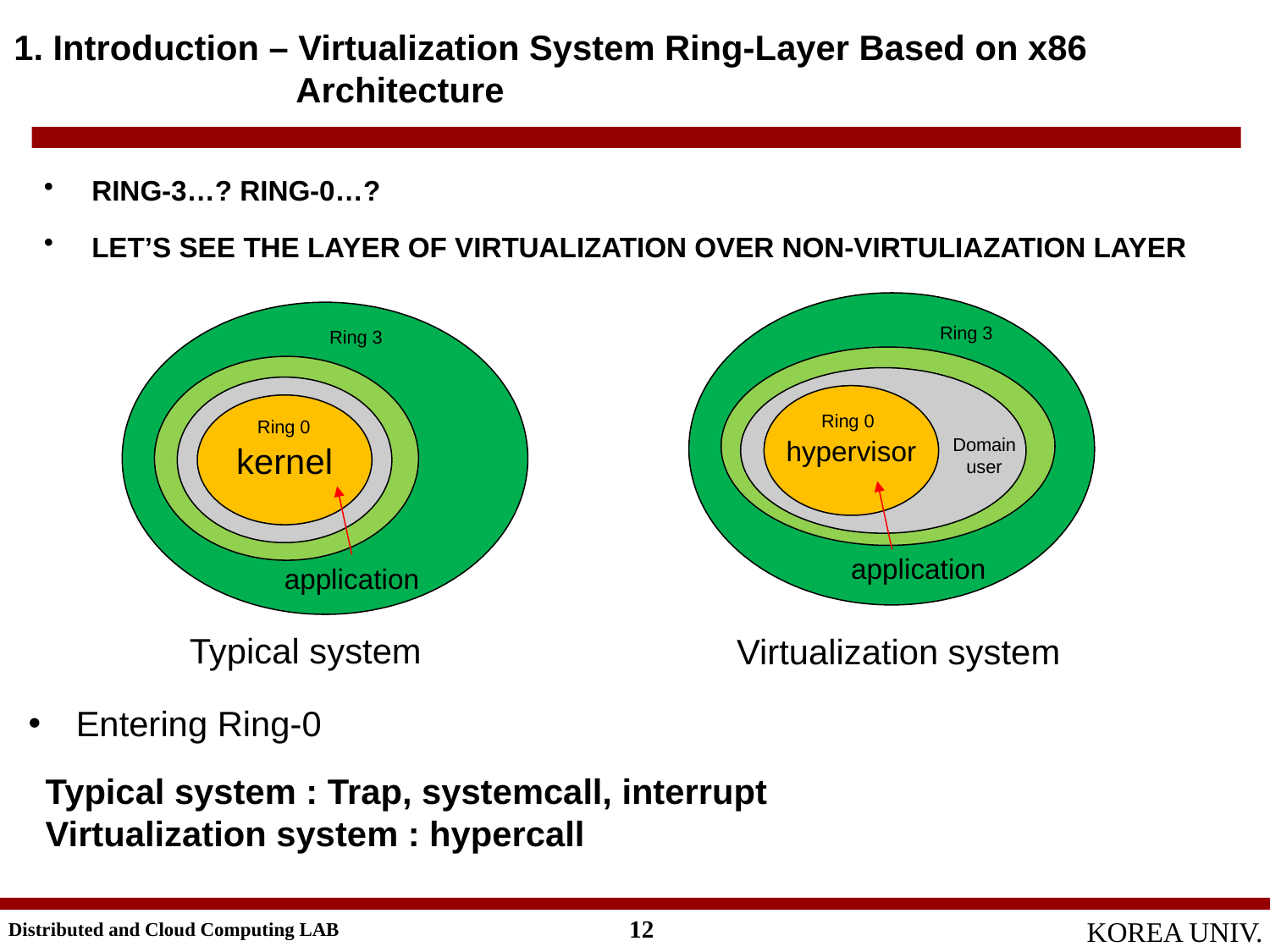

1. Introduction – Virtualization System Ring-Layer Based on x86    			   Architecture
RING-3…? RING-0…?
LET’S SEE THE LAYER OF VIRTUALIZATION OVER NON-VIRTULIAZATION LAYER

kernel
kernel
Ring 3
Ring 3
kernel
kernel
kernel
kernel
hypervisor
kernel
Ring 0
Ring 0
Domain
user
application
application
Typical system
Virtualization system
Entering Ring-0
Typical system : Trap, systemcall, interrupt
Virtualization system : hypercall
12
Distributed and Cloud Computing LAB